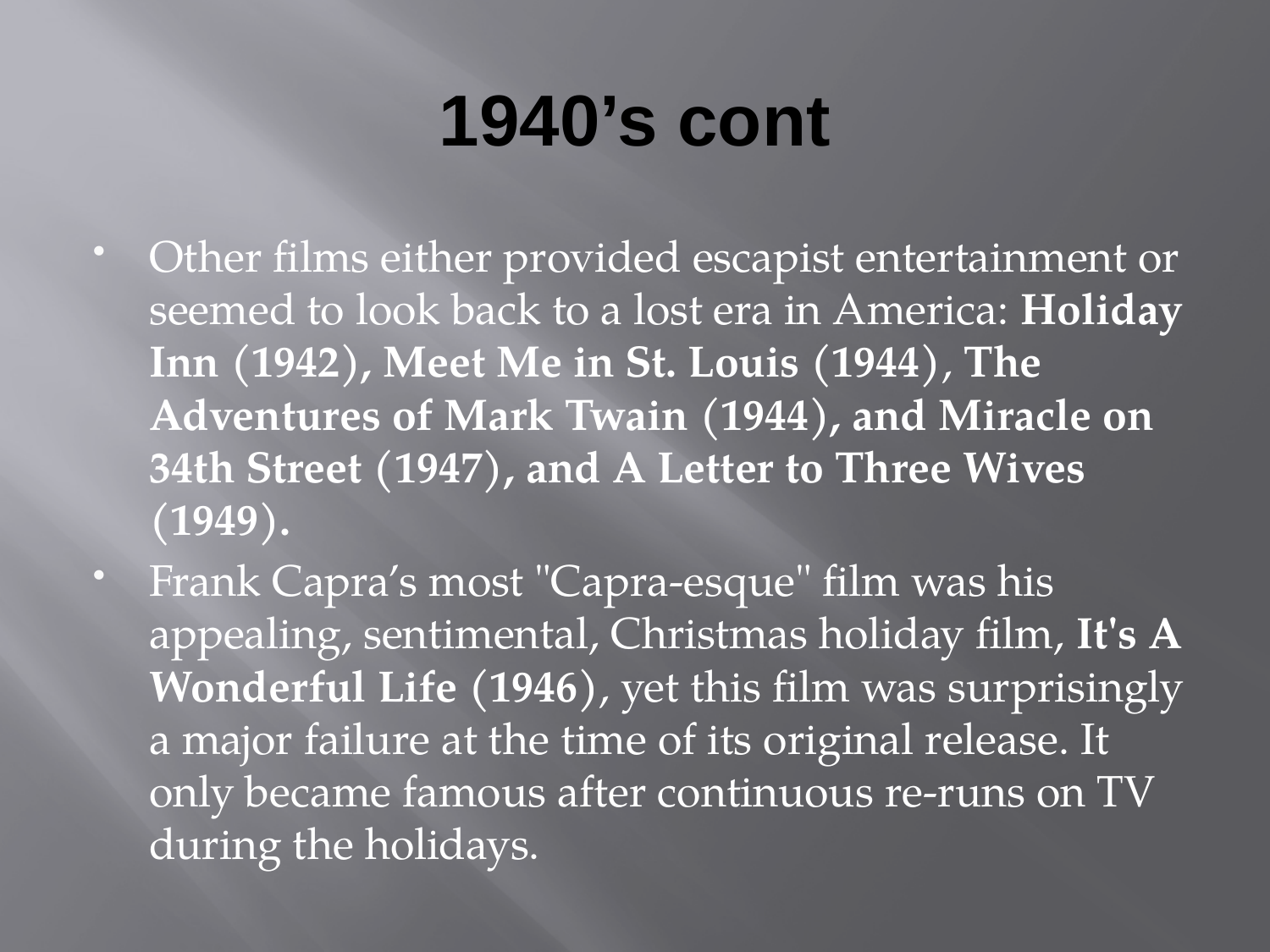

# 1940’s cont
Other films either provided escapist entertainment or seemed to look back to a lost era in America: Holiday Inn (1942), Meet Me in St. Louis (1944), The Adventures of Mark Twain (1944), and Miracle on 34th Street (1947), and A Letter to Three Wives (1949).
Frank Capra’s most "Capra-esque" film was his appealing, sentimental, Christmas holiday film, It's A Wonderful Life (1946), yet this film was surprisingly a major failure at the time of its original release. It only became famous after continuous re-runs on TV during the holidays.